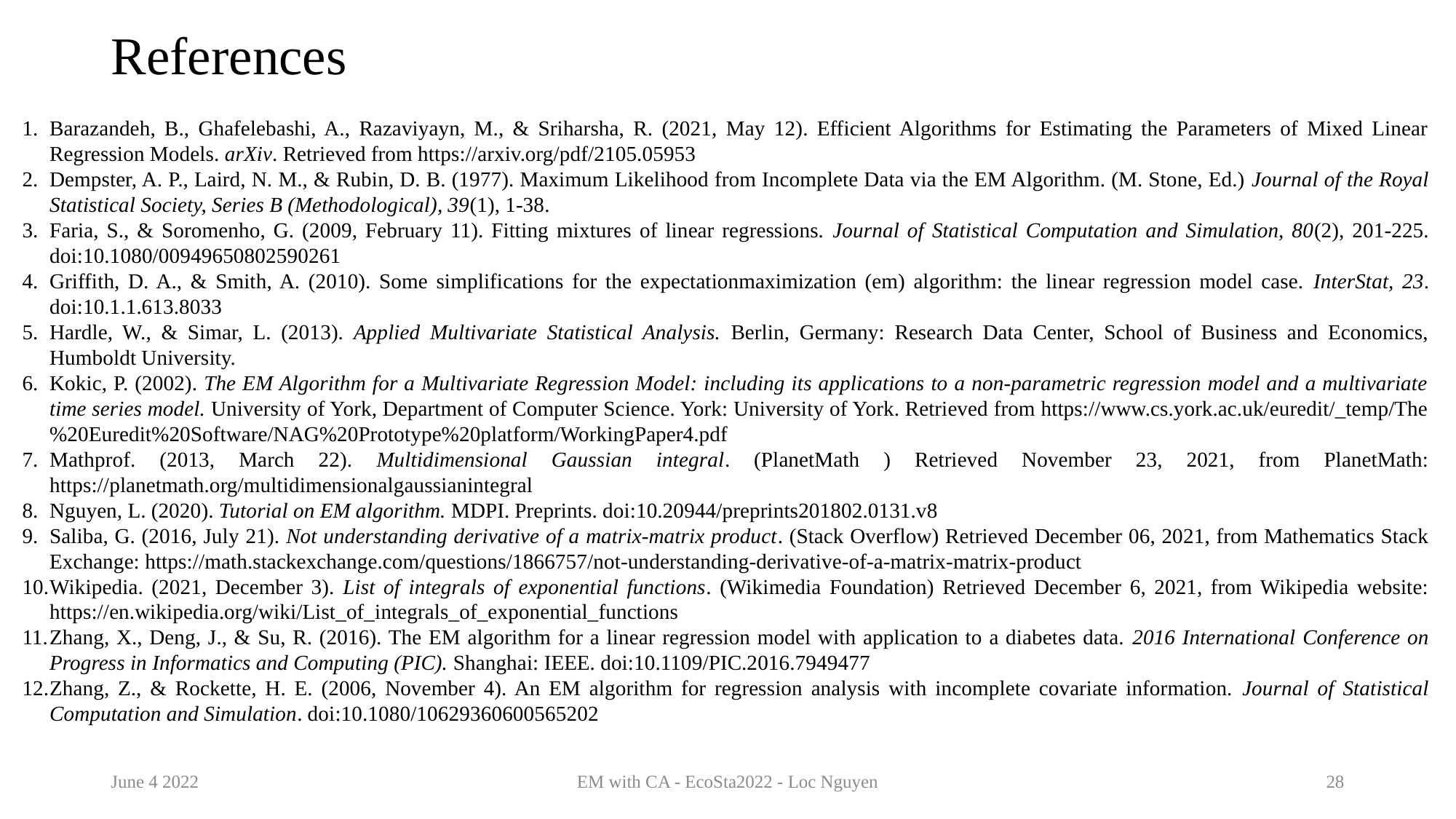

# References
Barazandeh, B., Ghafelebashi, A., Razaviyayn, M., & Sriharsha, R. (2021, May 12). Efficient Algorithms for Estimating the Parameters of Mixed Linear Regression Models. arXiv. Retrieved from https://arxiv.org/pdf/2105.05953
Dempster, A. P., Laird, N. M., & Rubin, D. B. (1977). Maximum Likelihood from Incomplete Data via the EM Algorithm. (M. Stone, Ed.) Journal of the Royal Statistical Society, Series B (Methodological), 39(1), 1-38.
Faria, S., & Soromenho, G. (2009, February 11). Fitting mixtures of linear regressions. Journal of Statistical Computation and Simulation, 80(2), 201-225. doi:10.1080/00949650802590261
Griffith, D. A., & Smith, A. (2010). Some simplifications for the expectationmaximization (em) algorithm: the linear regression model case. InterStat, 23. doi:10.1.1.613.8033
Hardle, W., & Simar, L. (2013). Applied Multivariate Statistical Analysis. Berlin, Germany: Research Data Center, School of Business and Economics, Humboldt University.
Kokic, P. (2002). The EM Algorithm for a Multivariate Regression Model: including its applications to a non-parametric regression model and a multivariate time series model. University of York, Department of Computer Science. York: University of York. Retrieved from https://www.cs.york.ac.uk/euredit/_temp/The%20Euredit%20Software/NAG%20Prototype%20platform/WorkingPaper4.pdf
Mathprof. (2013, March 22). Multidimensional Gaussian integral. (PlanetMath ) Retrieved November 23, 2021, from PlanetMath: https://planetmath.org/multidimensionalgaussianintegral
Nguyen, L. (2020). Tutorial on EM algorithm. MDPI. Preprints. doi:10.20944/preprints201802.0131.v8
Saliba, G. (2016, July 21). Not understanding derivative of a matrix-matrix product. (Stack Overflow) Retrieved December 06, 2021, from Mathematics Stack Exchange: https://math.stackexchange.com/questions/1866757/not-understanding-derivative-of-a-matrix-matrix-product
Wikipedia. (2021, December 3). List of integrals of exponential functions. (Wikimedia Foundation) Retrieved December 6, 2021, from Wikipedia website: https://en.wikipedia.org/wiki/List_of_integrals_of_exponential_functions
Zhang, X., Deng, J., & Su, R. (2016). The EM algorithm for a linear regression model with application to a diabetes data. 2016 International Conference on Progress in Informatics and Computing (PIC). Shanghai: IEEE. doi:10.1109/PIC.2016.7949477
Zhang, Z., & Rockette, H. E. (2006, November 4). An EM algorithm for regression analysis with incomplete covariate information. Journal of Statistical Computation and Simulation. doi:10.1080/10629360600565202

June 4 2022
EM with CA - EcoSta2022 - Loc Nguyen
28